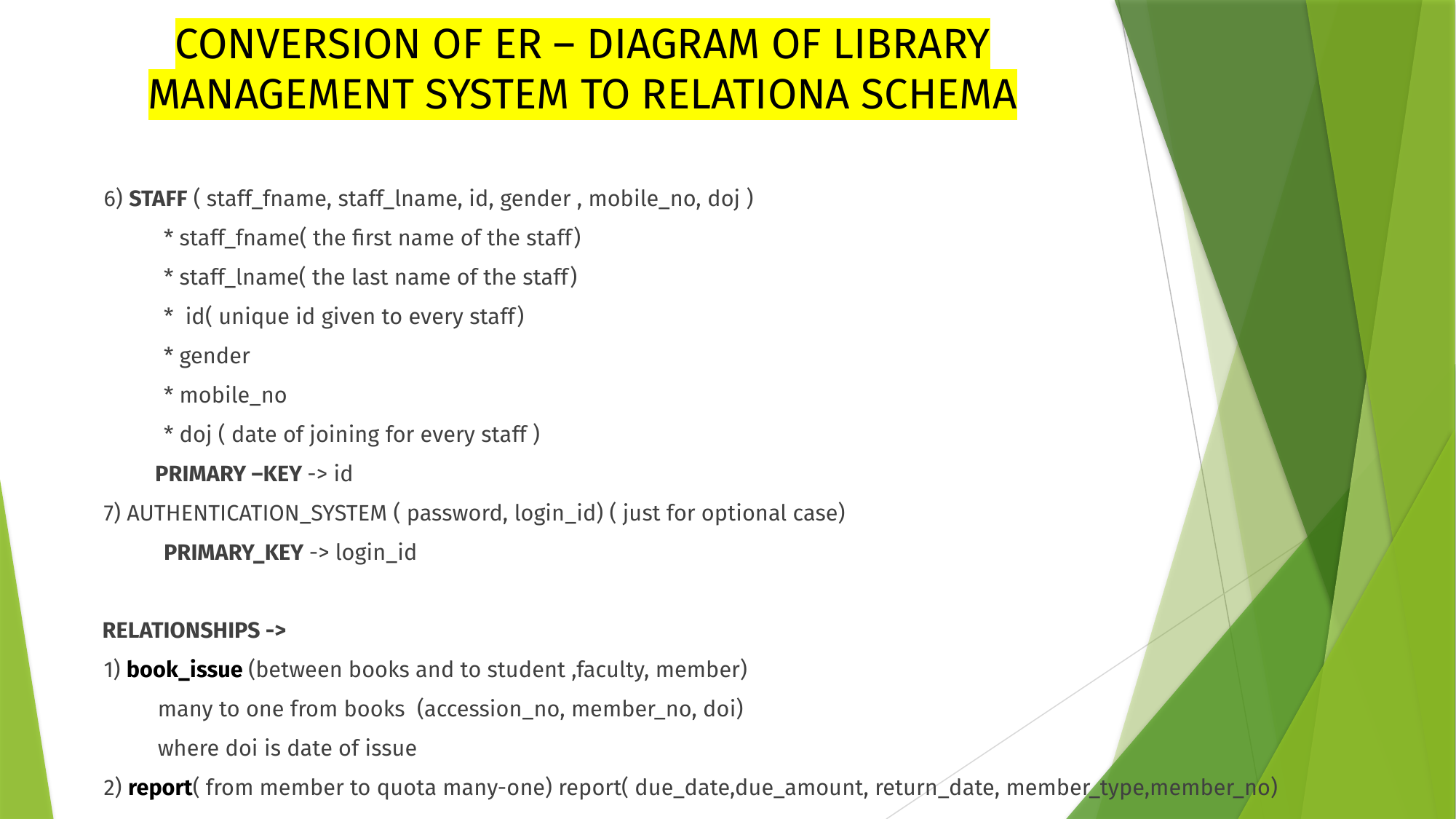

# CONVERSION OF ER – DIAGRAM OF LIBRARY MANAGEMENT SYSTEM TO RELATIONA SCHEMA
  6) STAFF ( staff_fname, staff_lname, id, gender , mobile_no, doj )
            * staff_fname( the first name of the staff)
            * staff_lname( the last name of the staff)
            *  id( unique id given to every staff)
            * gender
            * mobile_no
            * doj ( date of joining for every staff )
            PRIMARY –KEY -> id
  7) AUTHENTICATION_SYSTEM ( password, login_id) ( just for optional case)
            PRIMARY_KEY -> login_id

  RELATIONSHIPS ->
  1) book_issue (between books and to student ,faculty, member)
           many to one from books  (accession_no, member_no, doi)
           where doi is date of issue
  2) report( from member to quota many-one) report( due_date,due_amount, return_date, member_type,member_no)